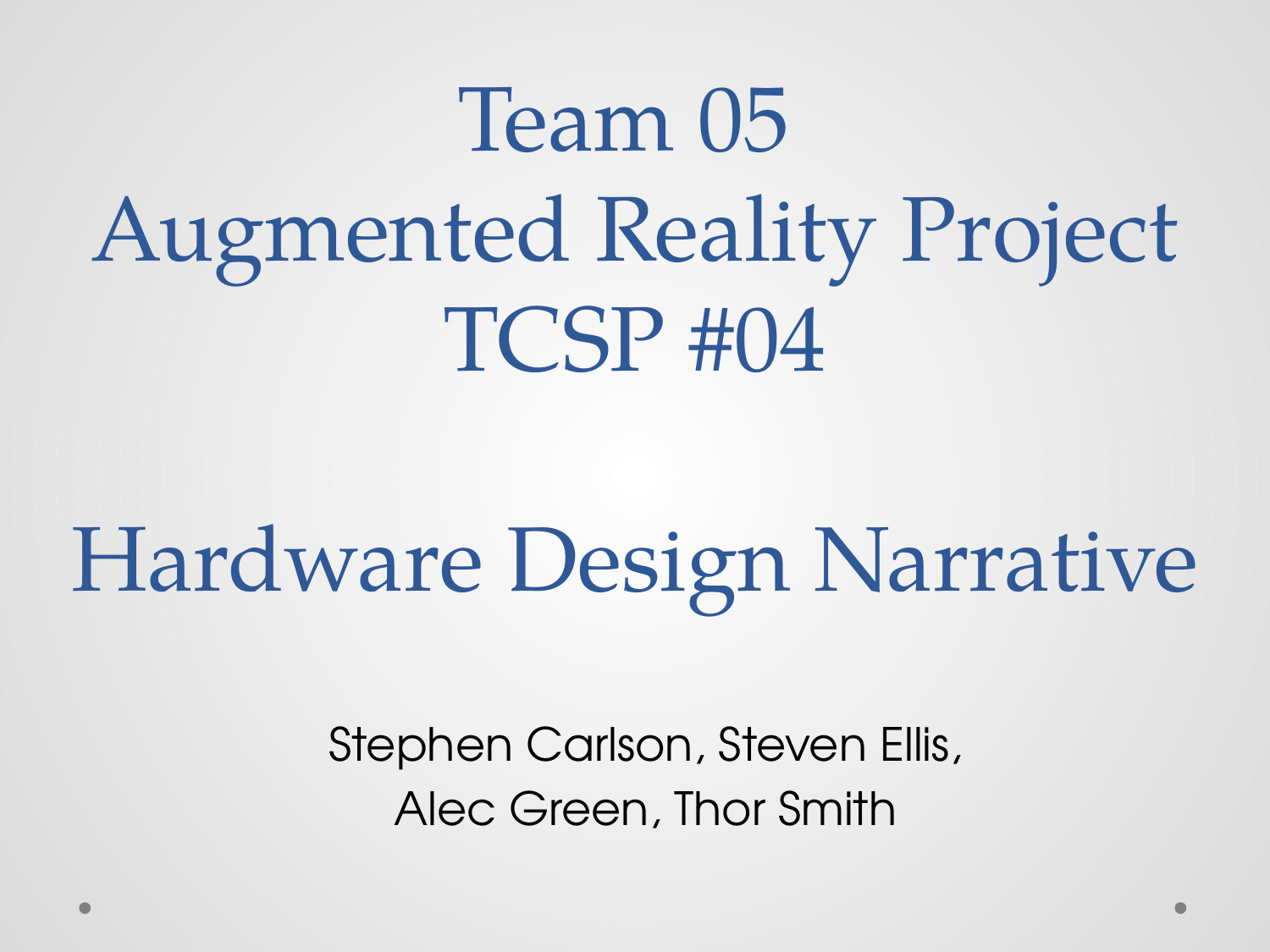

# Team 05 Augmented Reality Project TCSP #04 Hardware Design Narrative
Stephen Carlson, Steven Ellis,
Alec Green, Thor Smith